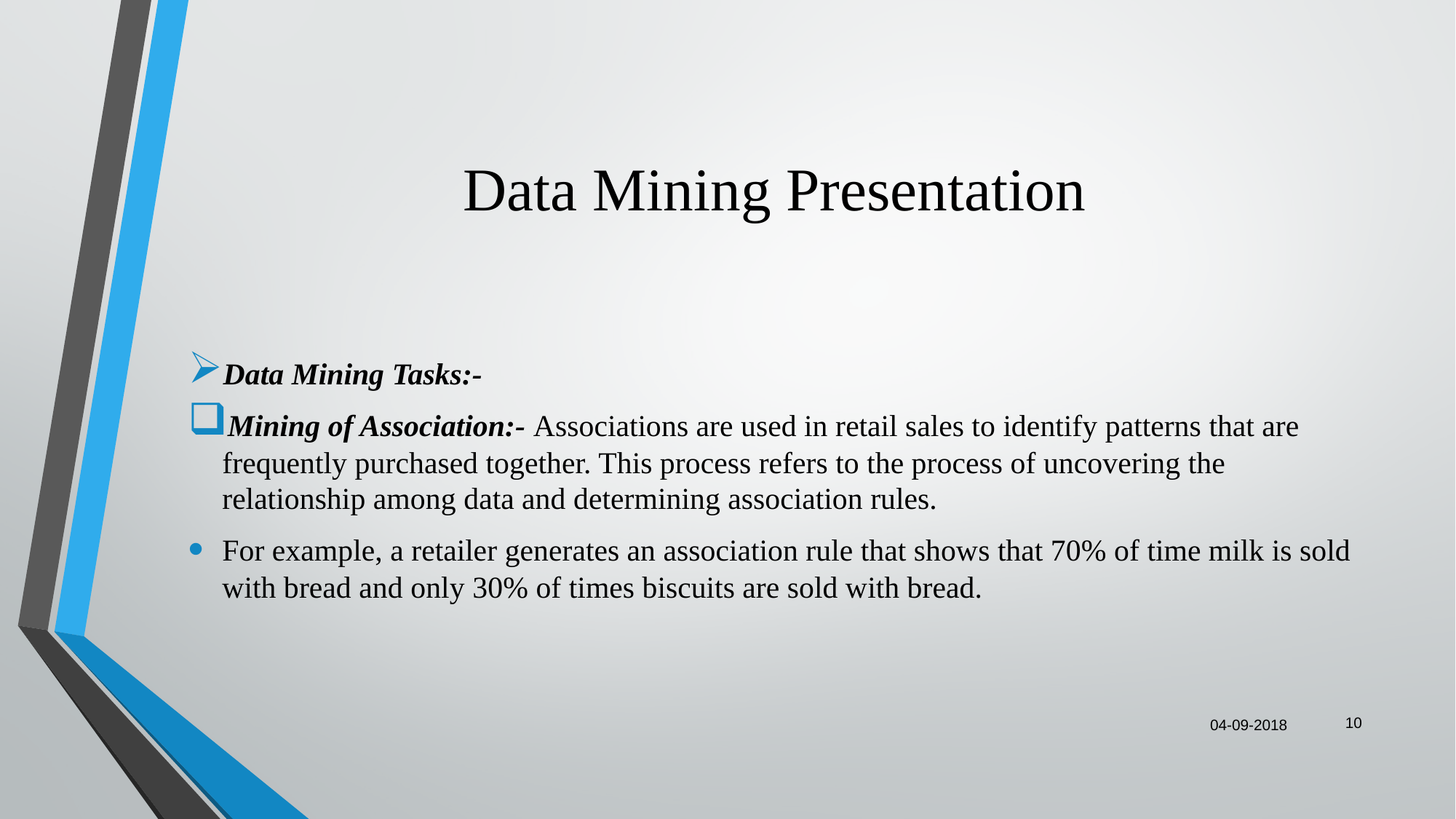

# Data Mining Presentation
Data Mining Tasks:-
Mining of Association:- Associations are used in retail sales to identify patterns that are frequently purchased together. This process refers to the process of uncovering the relationship among data and determining association rules.
For example, a retailer generates an association rule that shows that 70% of time milk is sold with bread and only 30% of times biscuits are sold with bread.

10
04-09-2018